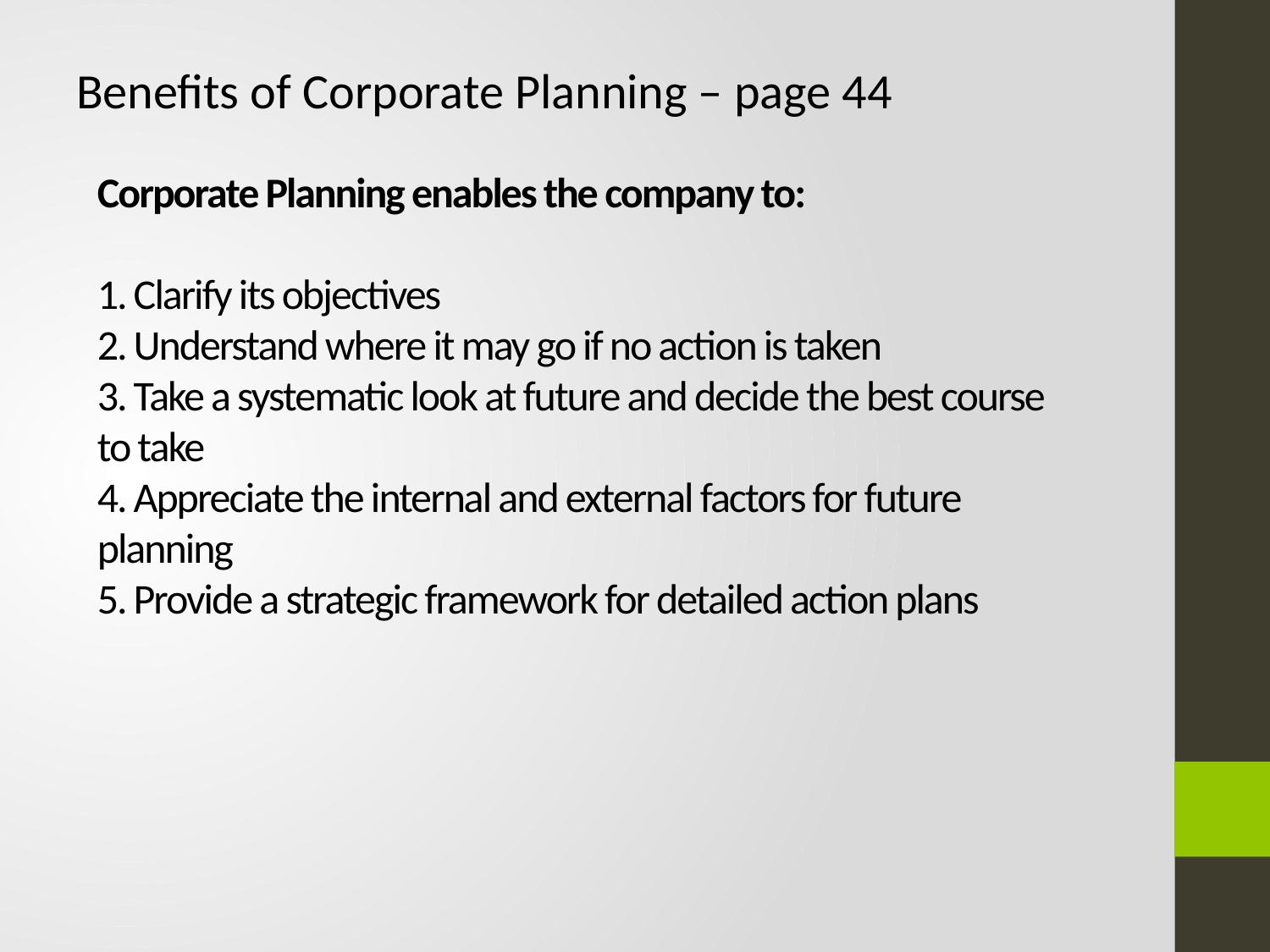

Benefits of Corporate Planning – page 44
# Corporate Planning enables the company to: 1. Clarify its objectives 2. Understand where it may go if no action is taken 3. Take a systematic look at future and decide the best course to take 4. Appreciate the internal and external factors for future planning 5. Provide a strategic framework for detailed action plans